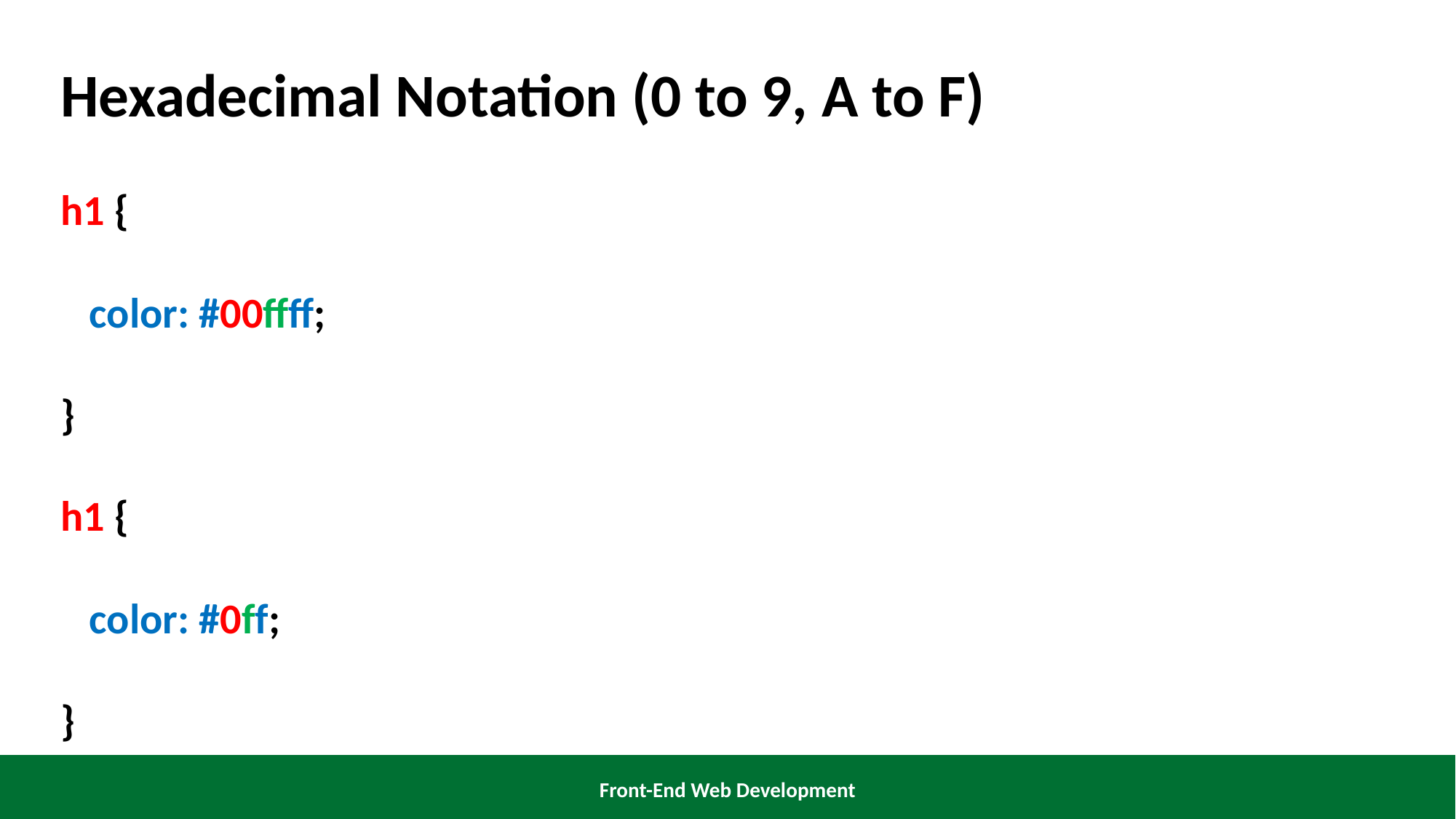

Hexadecimal Notation (0 to 9, A to F)

h1 {

   color: #00ffff;

}

h1 {

   color: #0ff;

}